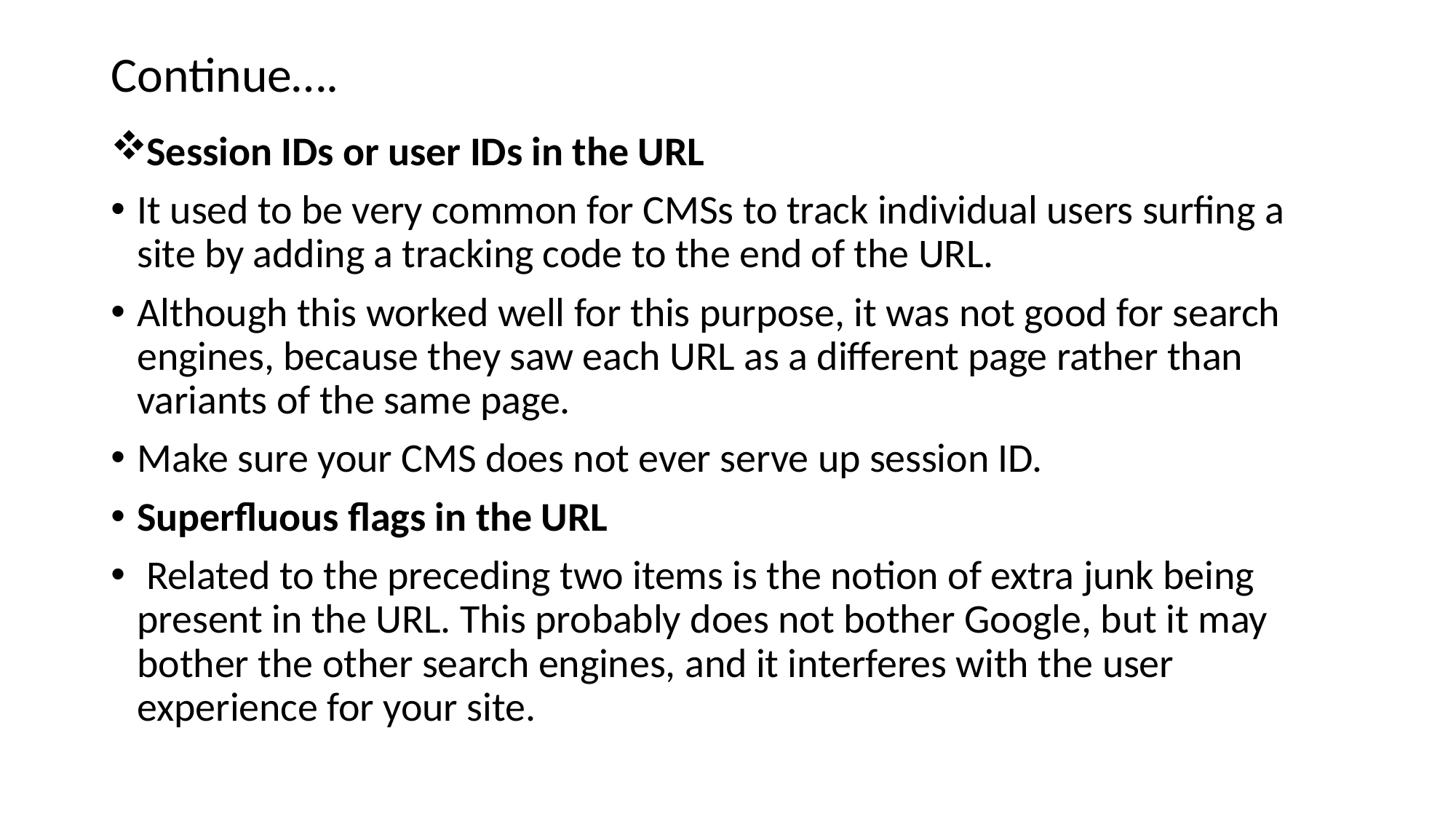

# Continue….
Session IDs or user IDs in the URL
It used to be very common for CMSs to track individual users surfing a site by adding a tracking code to the end of the URL.
Although this worked well for this purpose, it was not good for search engines, because they saw each URL as a different page rather than variants of the same page.
Make sure your CMS does not ever serve up session ID.
Superfluous flags in the URL
 Related to the preceding two items is the notion of extra junk being present in the URL. This probably does not bother Google, but it may bother the other search engines, and it interferes with the user experience for your site.